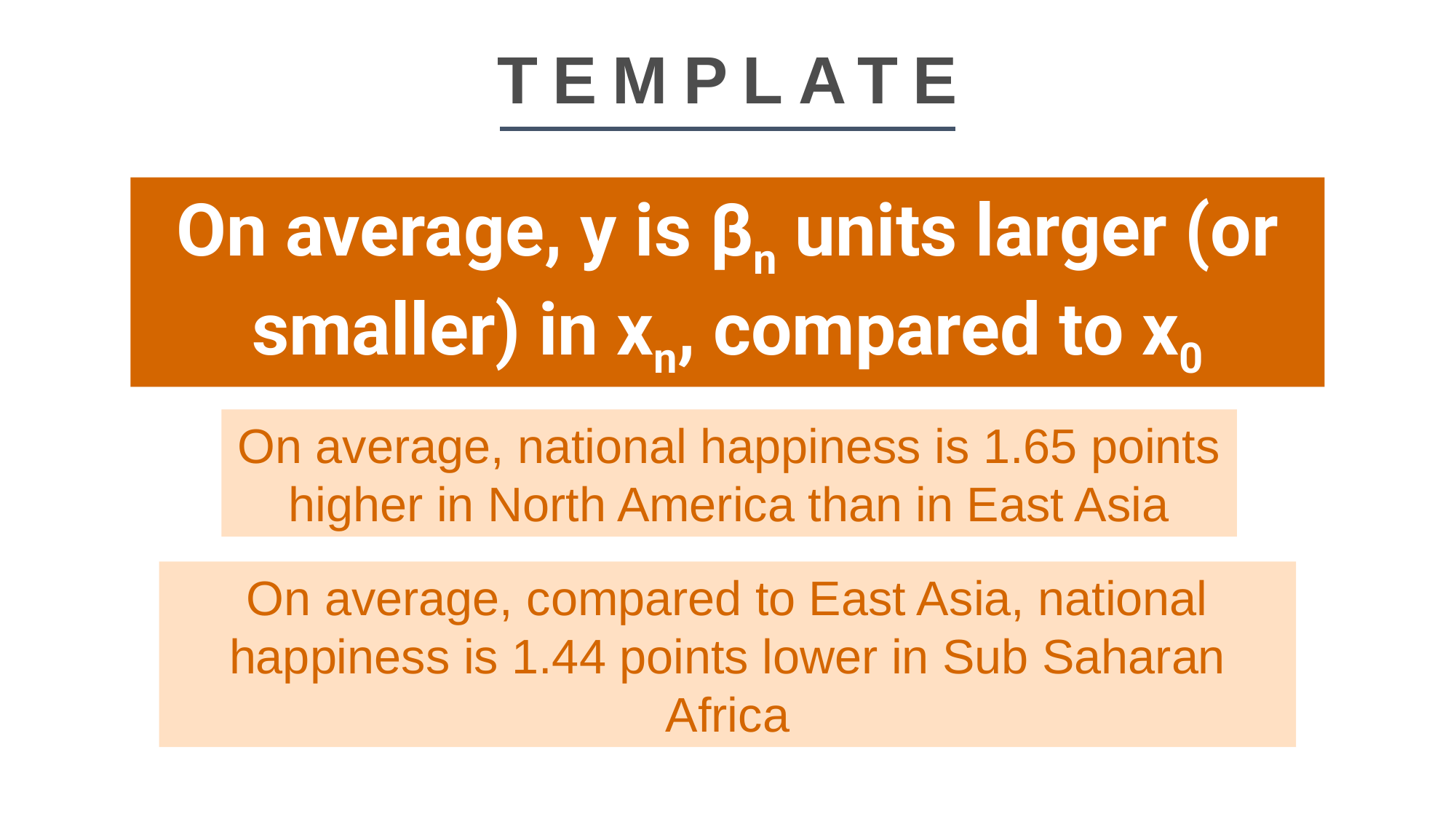

# TEMPLATE
On average, y is βn units larger (or smaller) in xn, compared to x0
On average, national happiness is 1.65 points higher in North America than in East Asia
On average, compared to East Asia, national happiness is 1.44 points lower in Sub Saharan Africa